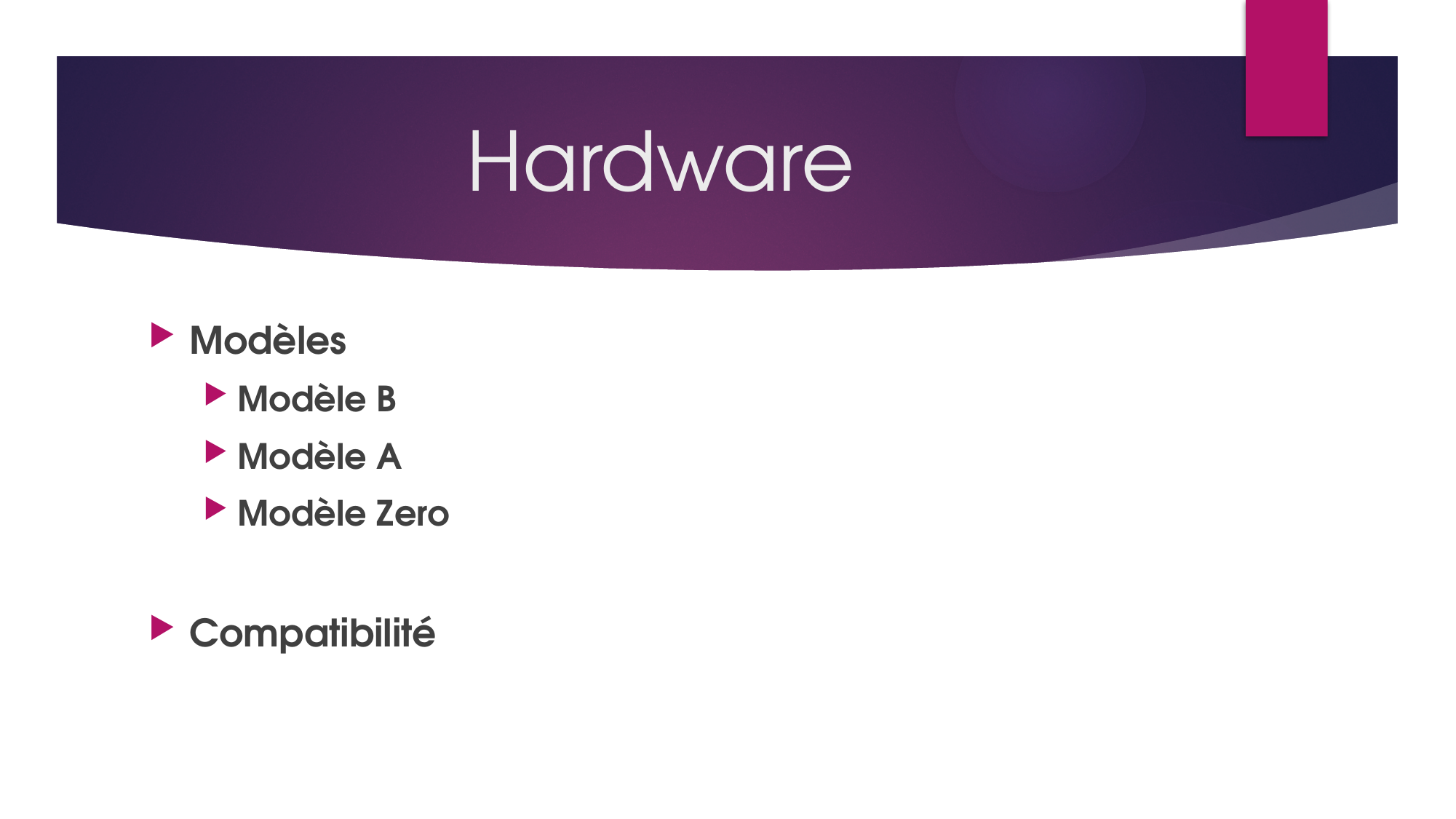

# Hardware
Modèles
Modèle B
Modèle A
Modèle Zero

Compatibilité